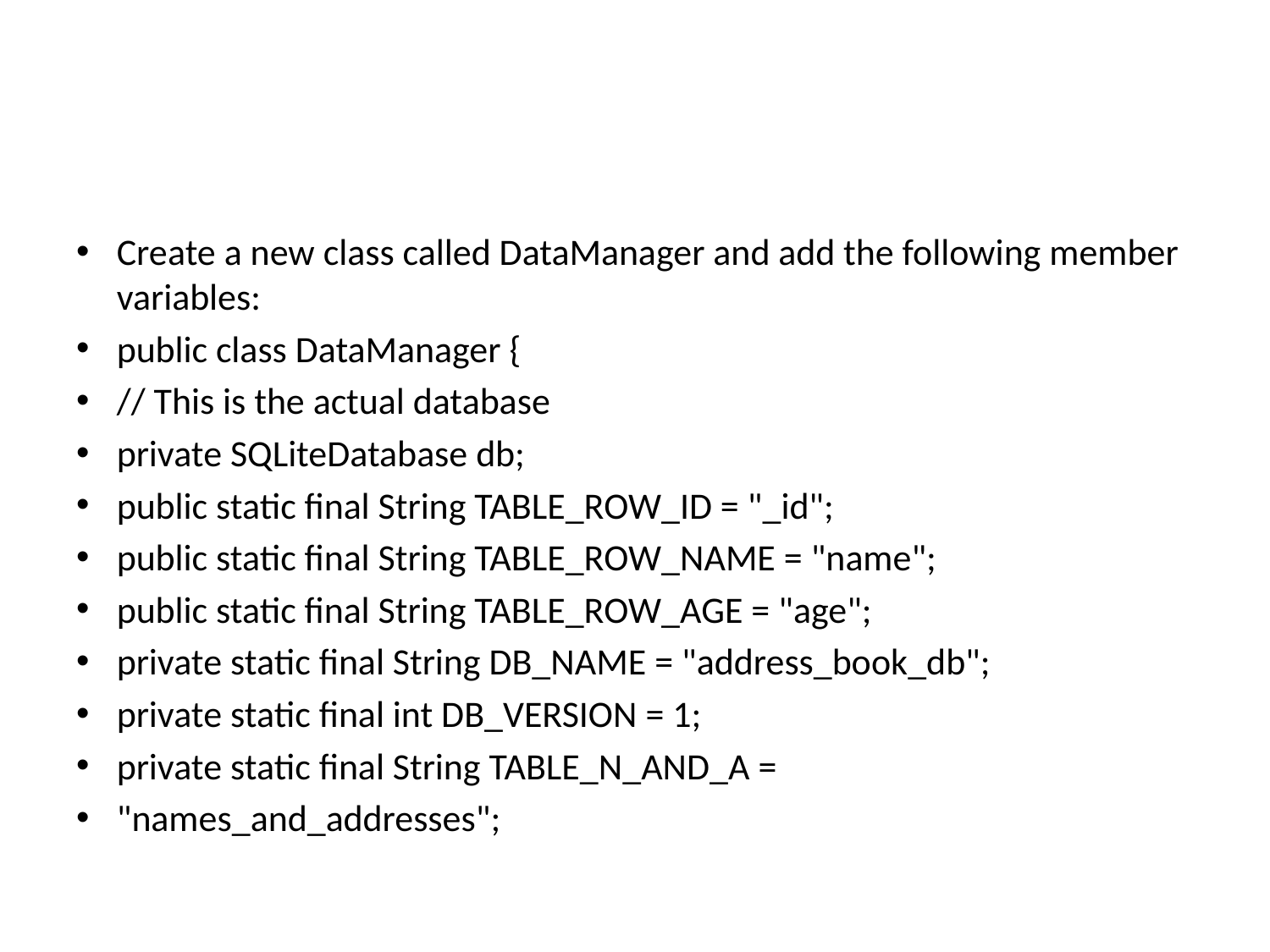

#
Create a new class called DataManager and add the following member variables:
public class DataManager {
// This is the actual database
private SQLiteDatabase db;
public static final String TABLE_ROW_ID = "_id";
public static final String TABLE_ROW_NAME = "name";
public static final String TABLE_ROW_AGE = "age";
private static final String DB_NAME = "address_book_db";
private static final int DB_VERSION = 1;
private static final String TABLE_N_AND_A =
"names_and_addresses";